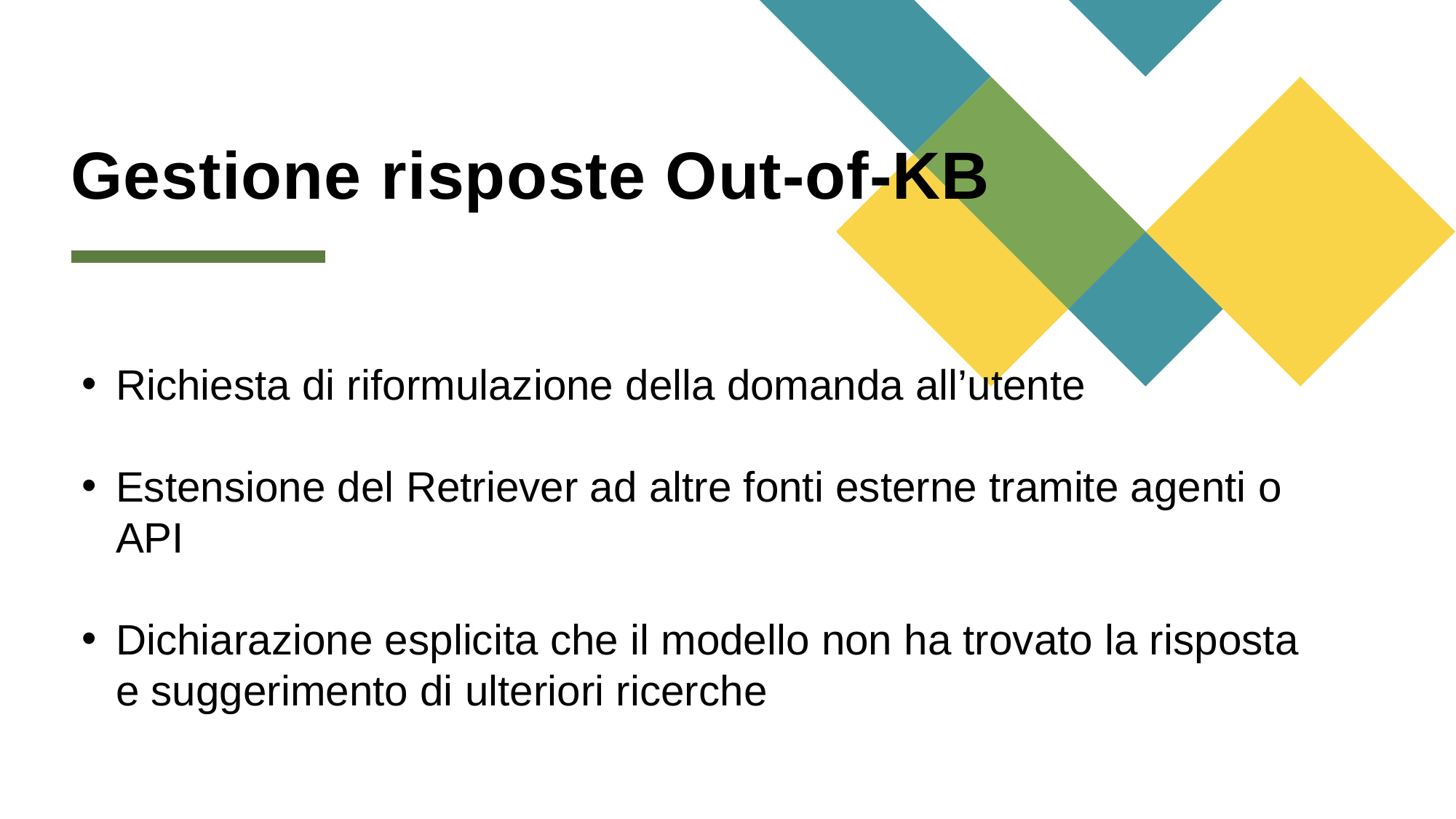

# Gestione risposte Out-of-KB
Richiesta di riformulazione della domanda all’utente

Estensione del Retriever ad altre fonti esterne tramite agenti o API

Dichiarazione esplicita che il modello non ha trovato la risposta e suggerimento di ulteriori ricerche